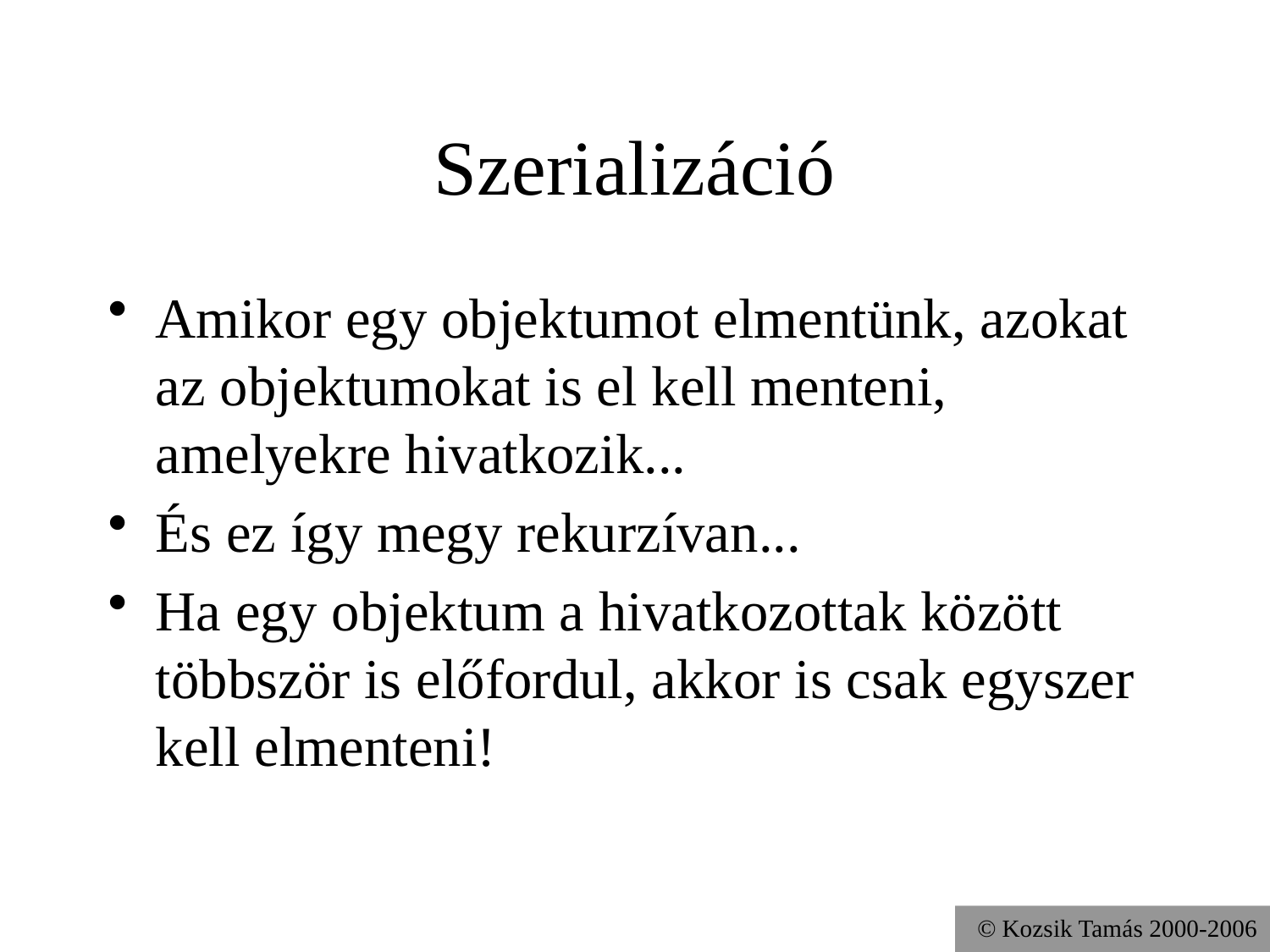

# Szerializáció
Amikor egy objektumot elmentünk, azokat az objektumokat is el kell menteni, amelyekre hivatkozik...
És ez így megy rekurzívan...
Ha egy objektum a hivatkozottak között többször is előfordul, akkor is csak egyszer kell elmenteni!
© Kozsik Tamás 2000-2006